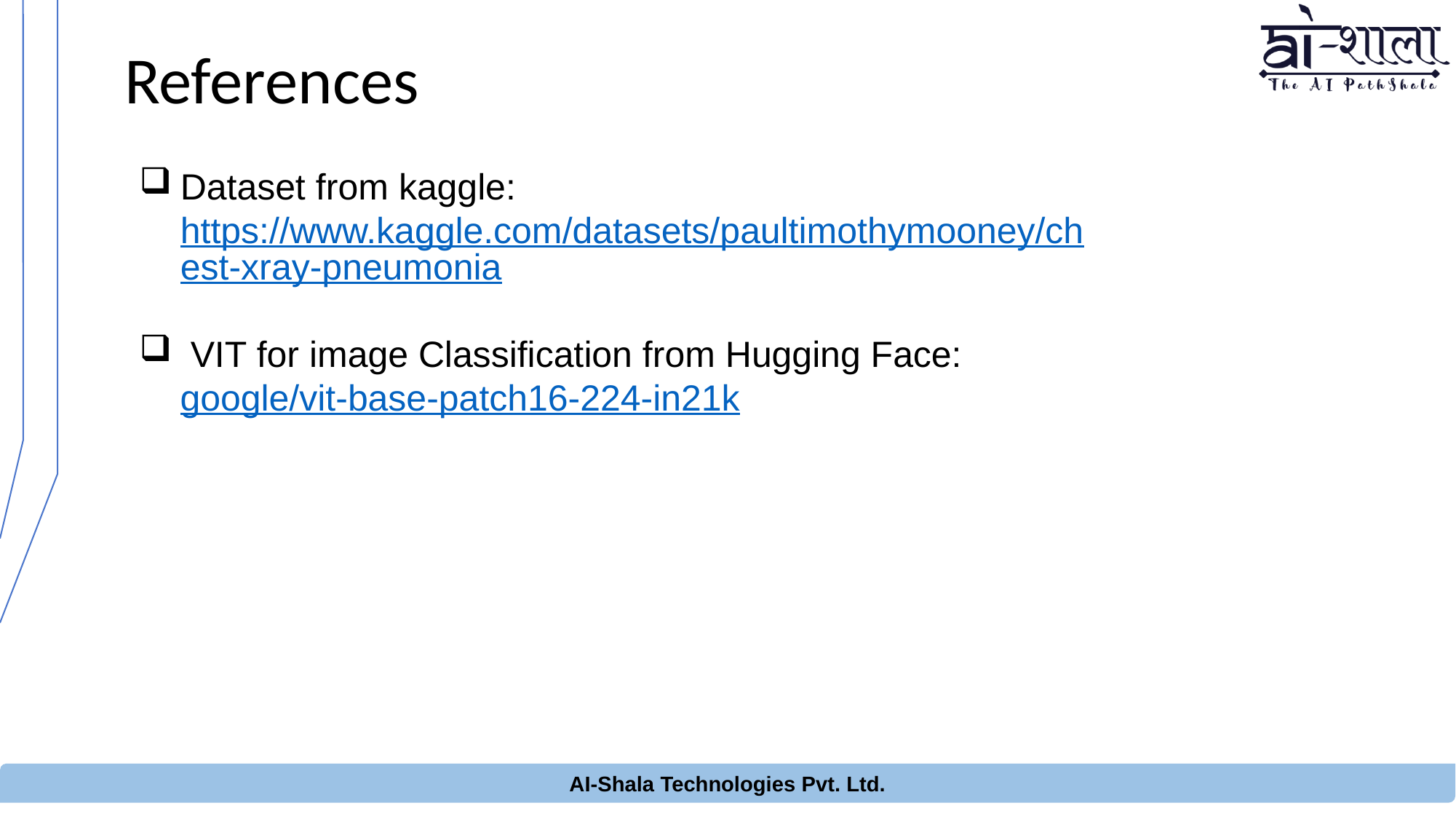

# References
Dataset from kaggle: https://www.kaggle.com/datasets/paultimothymooney/chest-xray-pneumonia

 VIT for image Classification from Hugging Face:
    google/vit-base-patch16-224-in21k